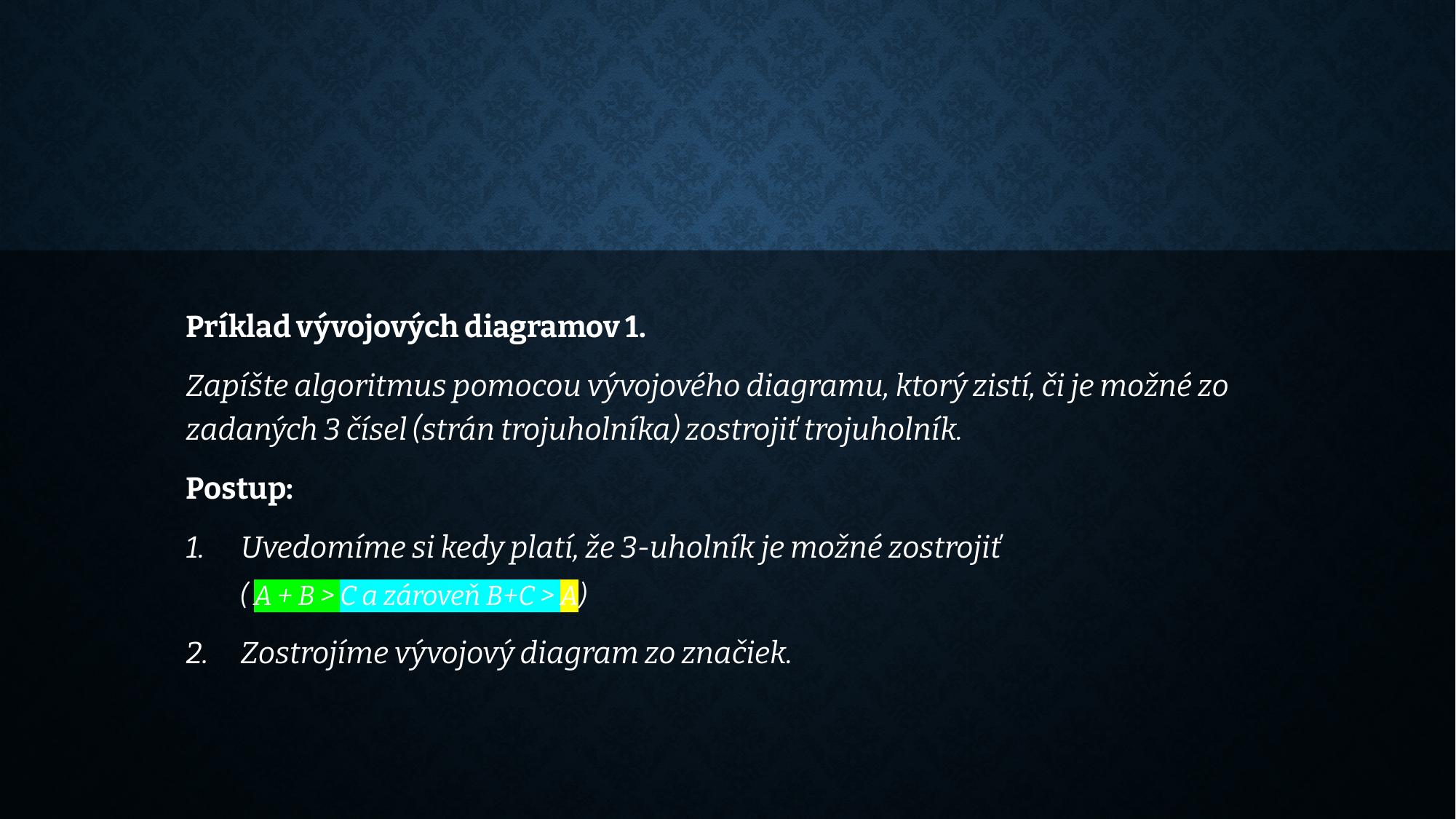

Príklad vývojových diagramov 1.
Zapíšte algoritmus pomocou vývojového diagramu, ktorý zistí, či je možné zo zadaných 3 čísel (strán trojuholníka) zostrojiť trojuholník.
Postup:
Uvedomíme si kedy platí, že 3-uholník je možné zostrojiť
( A + B > C a zároveň B+C > A)
Zostrojíme vývojový diagram zo značiek.